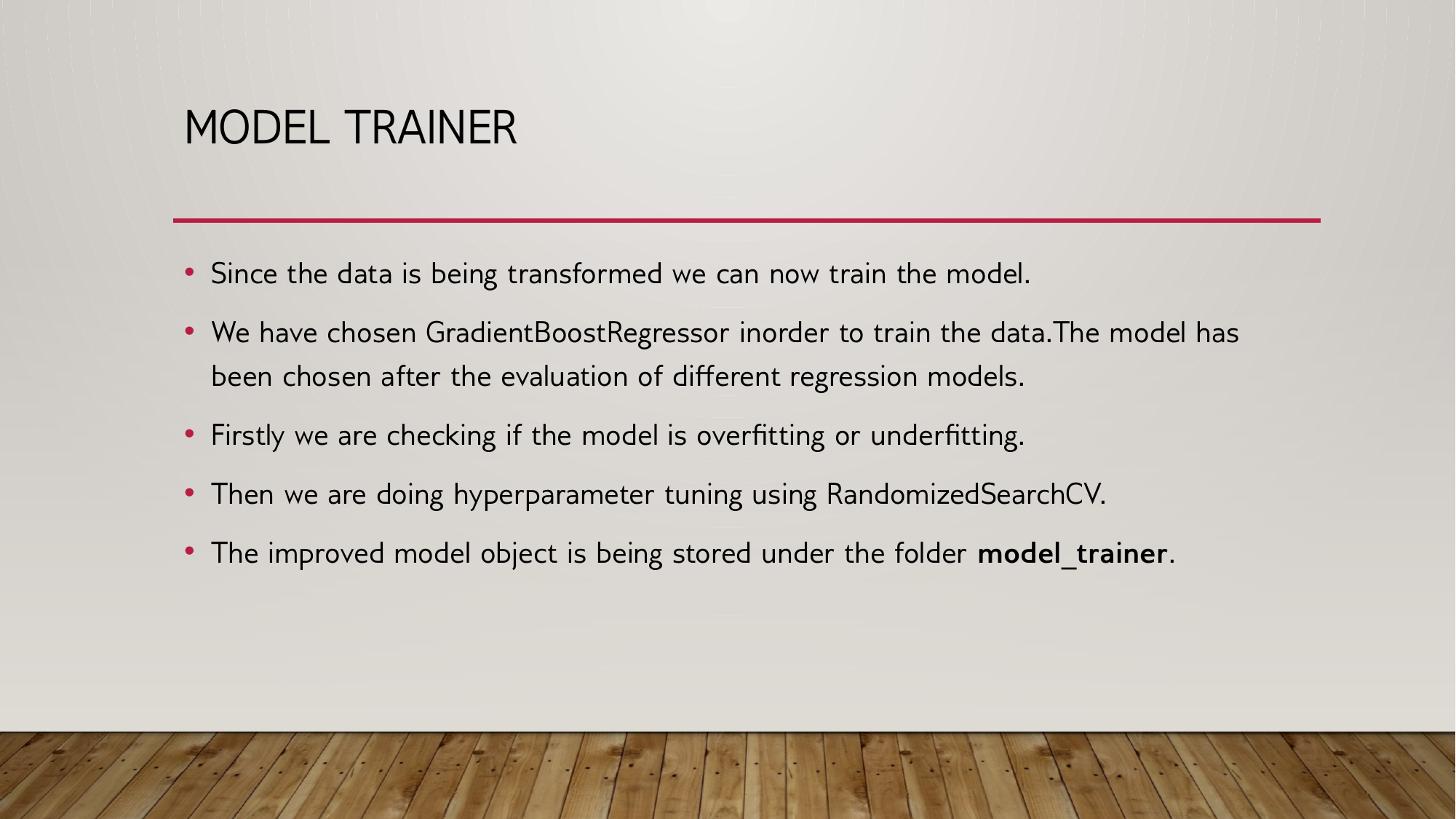

# Model trainer
Since the data is being transformed we can now train the model.
We have chosen GradientBoostRegressor inorder to train the data.The model has been chosen after the evaluation of different regression models.
Firstly we are checking if the model is overfitting or underfitting.
Then we are doing hyperparameter tuning using RandomizedSearchCV.
The improved model object is being stored under the folder model_trainer.